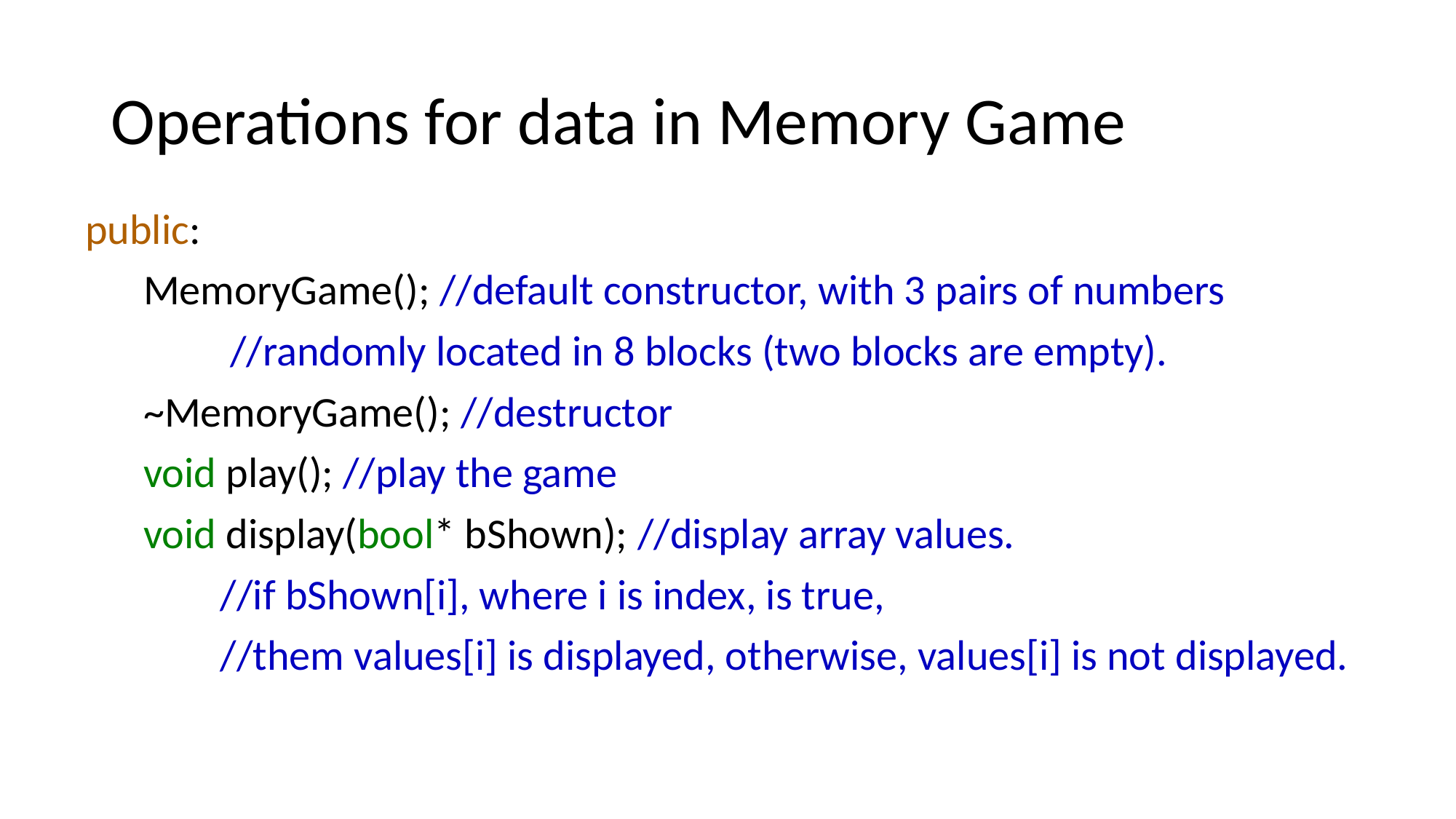

# Operations for data in Memory Game
public:
      MemoryGame(); //default constructor, with 3 pairs of numbers
               //randomly located in 8 blocks (two blocks are empty).
      ~MemoryGame(); //destructor
      void play(); //play the game
      void display(bool* bShown); //display array values.
              //if bShown[i], where i is index, is true,
              //them values[i] is displayed, otherwise, values[i] is not displayed.